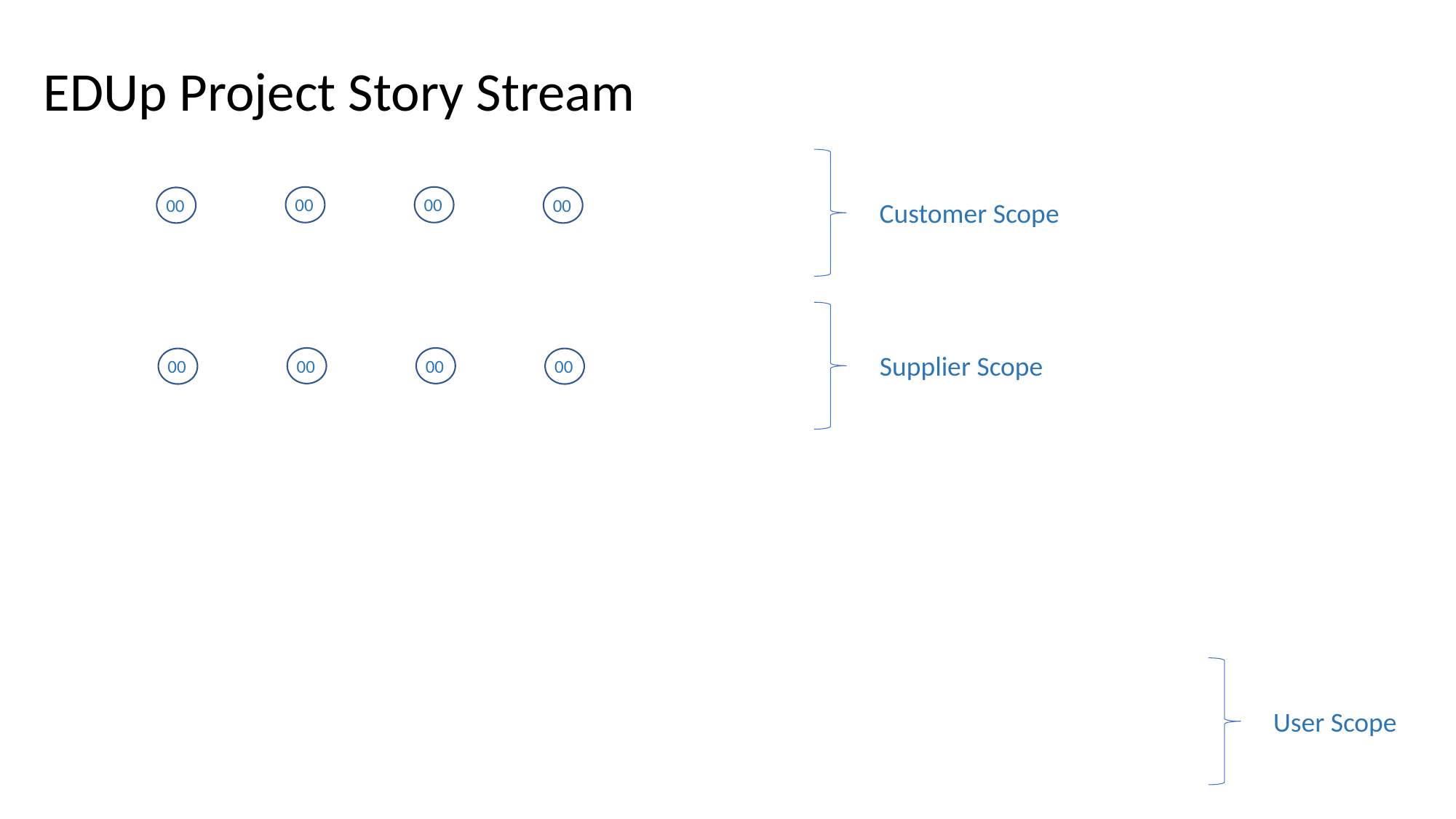

# EDUp Project Story Stream

Customer Scope

00

00

00

00

Supplier Scope

00

00

00

00

User Scope